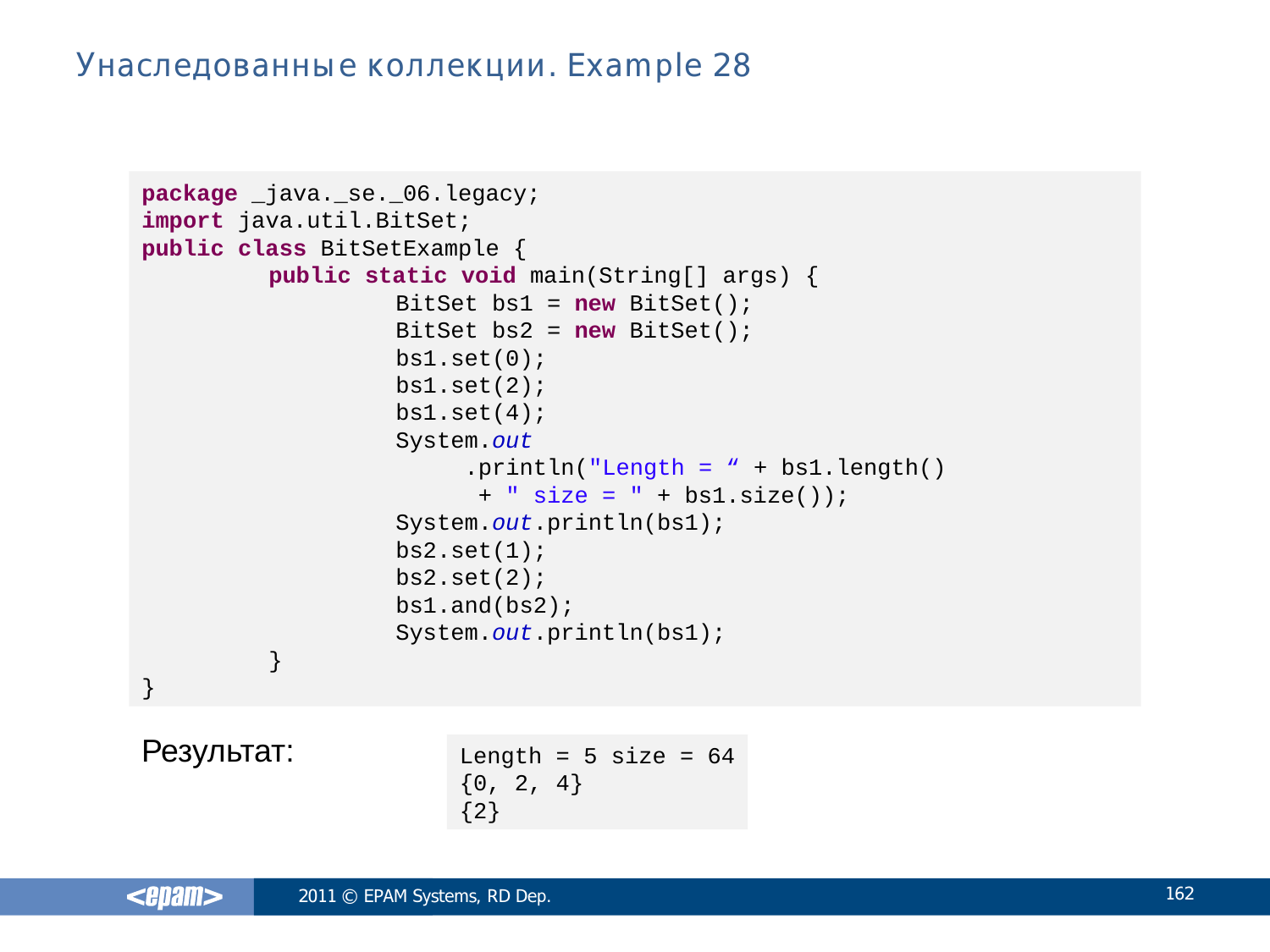

# Унаследованные коллекции. Example 28
package _java._se._06.legacy;
import java.util.BitSet;
public class BitSetExample {
	public static void main(String[] args) {
		BitSet bs1 = new BitSet();
		BitSet bs2 = new BitSet();
		bs1.set(0);
		bs1.set(2);
		bs1.set(4);
		System.out
		     .println("Length = “ + bs1.length()
		      + " size = " + bs1.size());
		System.out.println(bs1);
		bs2.set(1);
		bs2.set(2);
		bs1.and(bs2);
		System.out.println(bs1);
	}
}
Результат:
Length = 5 size = 64
{0, 2, 4}
{2}
162
2011 © EPAM Systems, RD Dep.